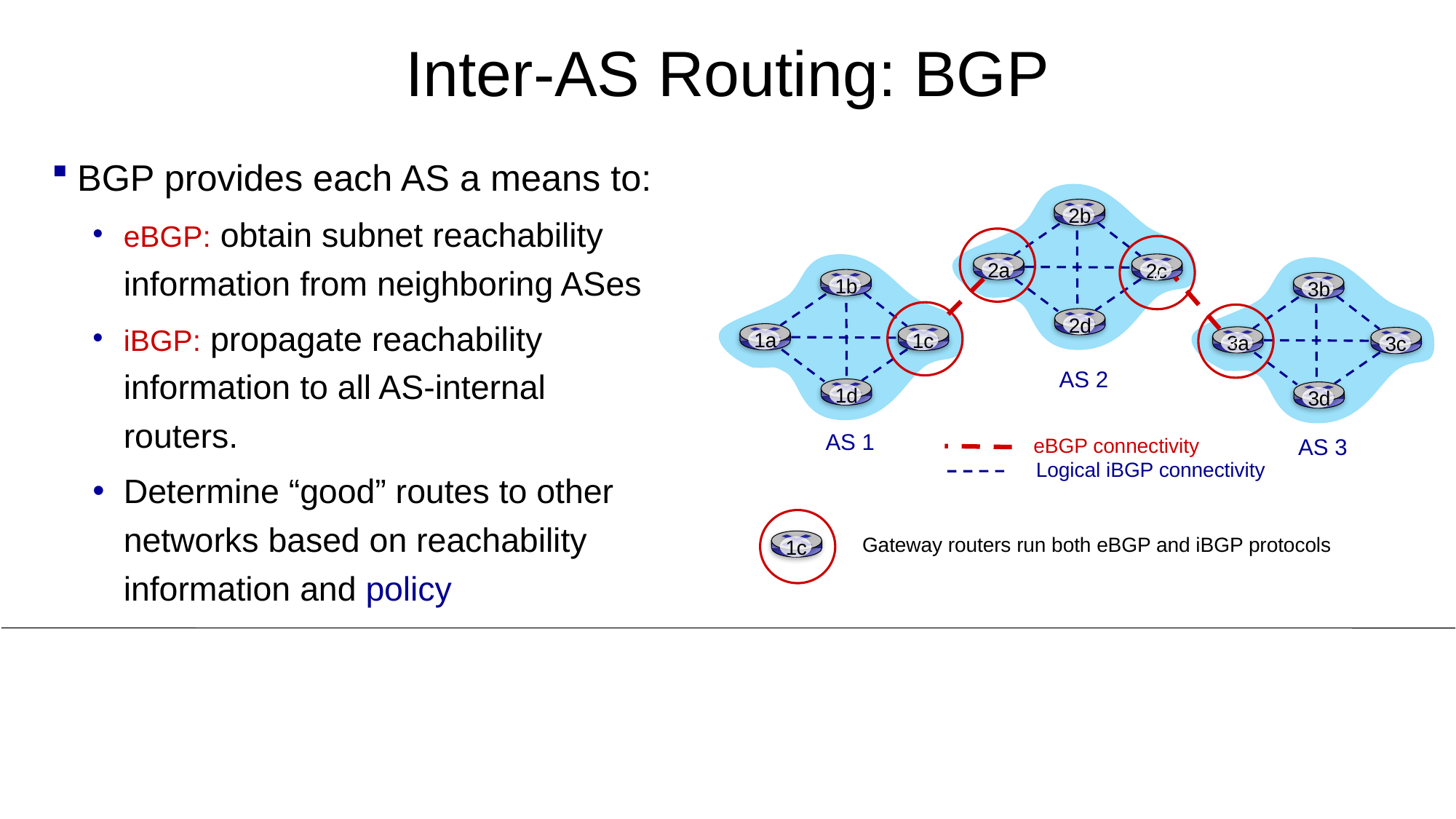

# Inter-AS Routing: BGP
BGP provides each AS a means to:
eBGP: obtain subnet reachability information from neighboring ASes
iBGP: propagate reachability information to all AS-internal routers.
Determine “good” routes to other networks based on reachability information and policy

2b

2a

2c

2d

∂

∂

1c

Gateway routers run both eBGP and iBGP protocols

3b

3a

3c

3d

1b

1a

1c

AS 2
1d

AS 1
AS 3
eBGP connectivity
Logical iBGP connectivity